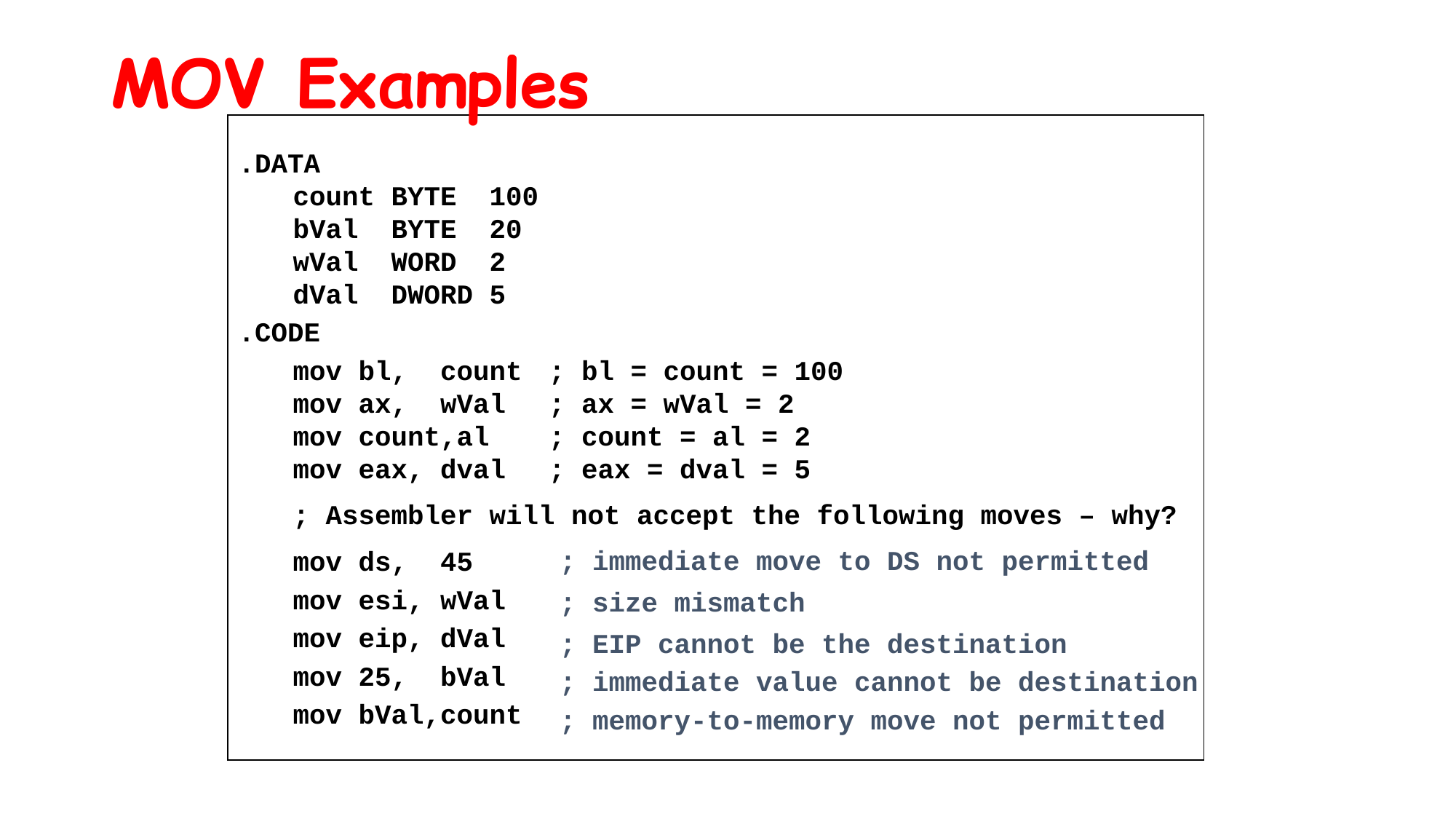

# MOV Examples
.DATA
	count BYTE  100
	bVal  BYTE  20
	wVal  WORD  2
	dVal  DWORD 5
.CODE
	mov bl,  count	; bl = count = 100
	mov ax,  wVal	; ax = wVal = 2
	mov count,al	; count = al = 2
	mov eax, dval	; eax = dval = 5
	; Assembler will not accept the following moves – why?
	mov ds,  45
	mov esi, wVal
	mov eip, dVal
	mov 25,  bVal
	mov bVal,count
; immediate move to DS not permitted

; size mismatch

; EIP cannot be the destination

; immediate value cannot be destination

; memory-to-memory move not permitted